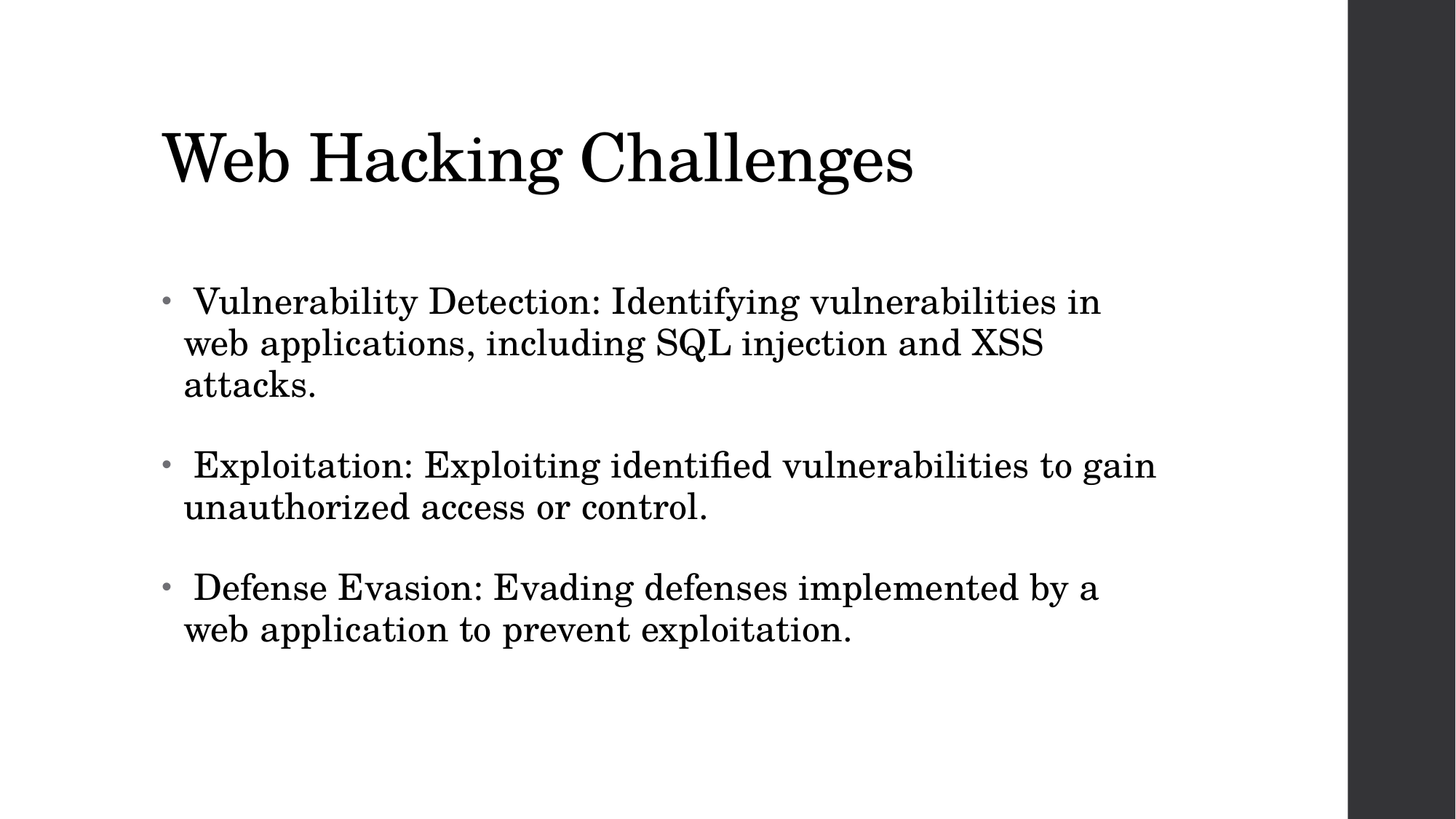

# Web Hacking Challenges

 Vulnerability Detection: Identifying vulnerabilities in web applications, including SQL injection and XSS attacks.
 Exploitation: Exploiting identified vulnerabilities to gain unauthorized access or control.
 Defense Evasion: Evading defenses implemented by a web application to prevent exploitation.